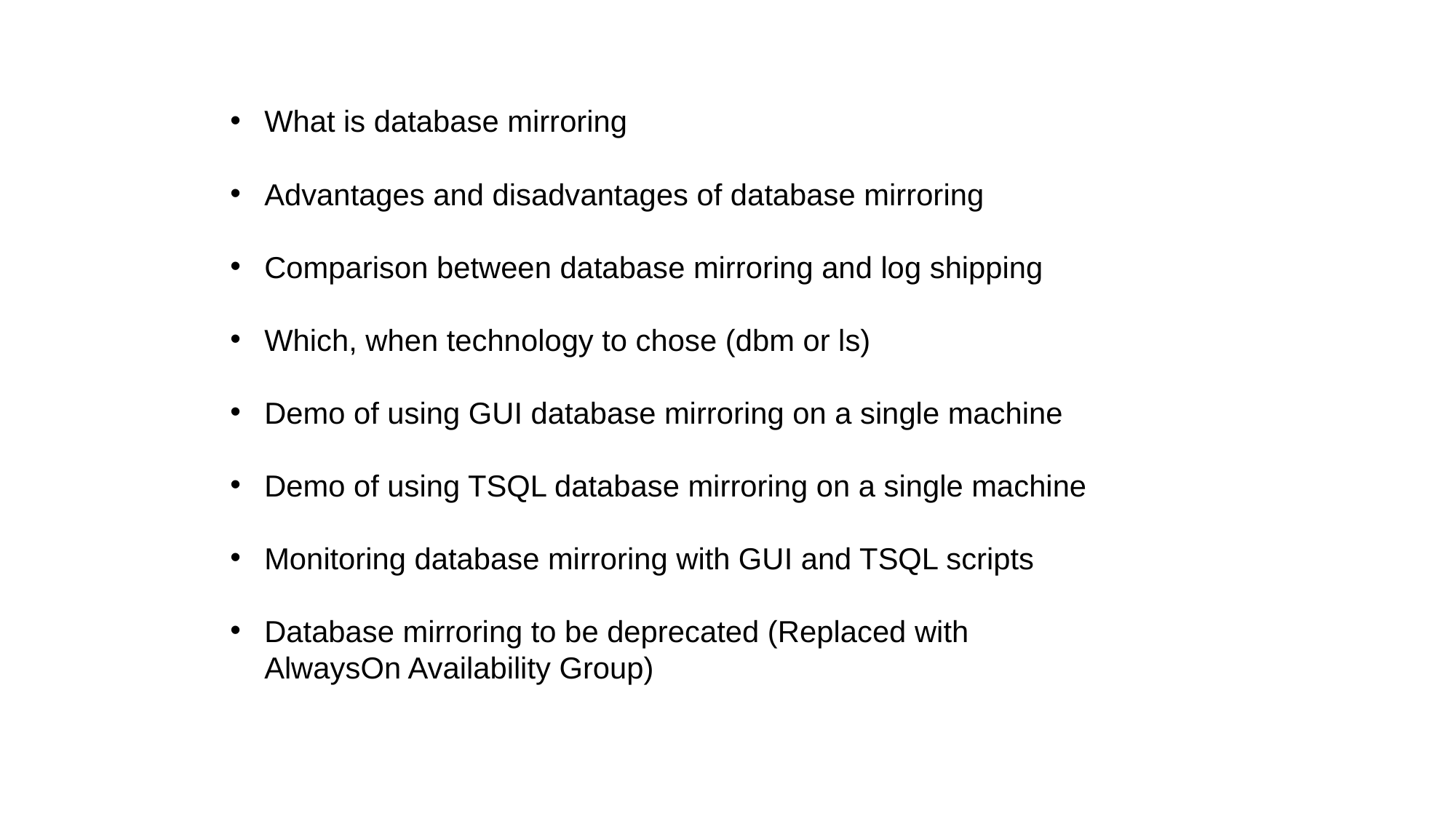

What is database mirroring

Advantages and disadvantages of database mirroring

Comparison between database mirroring and log shipping

Which, when technology to chose (dbm or ls)

Demo of using GUI database mirroring on a single machine

Demo of using TSQL database mirroring on a single machine

Monitoring database mirroring with GUI and TSQL scripts

Database mirroring to be deprecated (Replaced with AlwaysOn Availability Group)